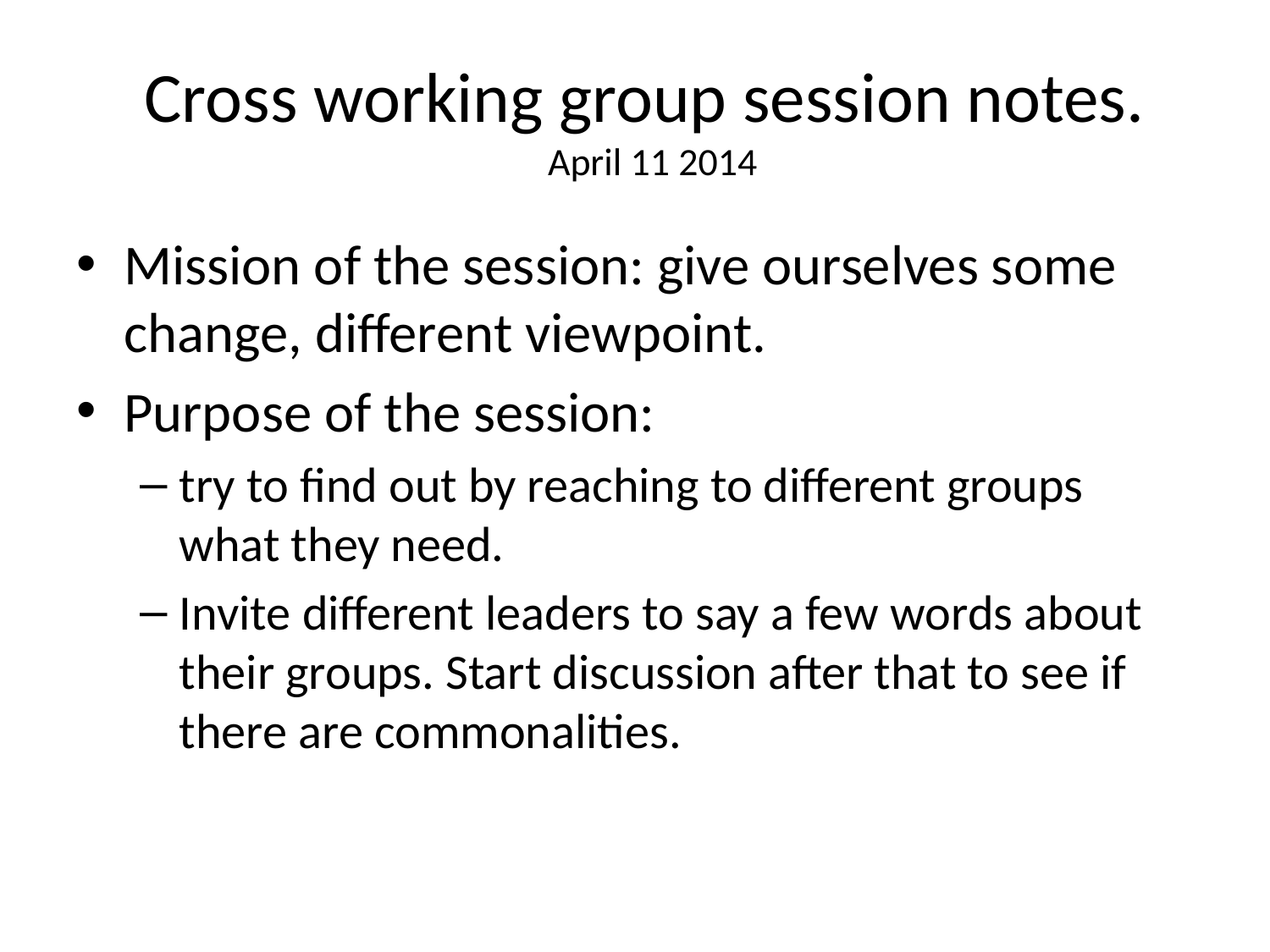

# Cross working group session notes. April 11 2014
Mission of the session: give ourselves some change, different viewpoint.
Purpose of the session:
try to find out by reaching to different groups what they need.
Invite different leaders to say a few words about their groups. Start discussion after that to see if there are commonalities.